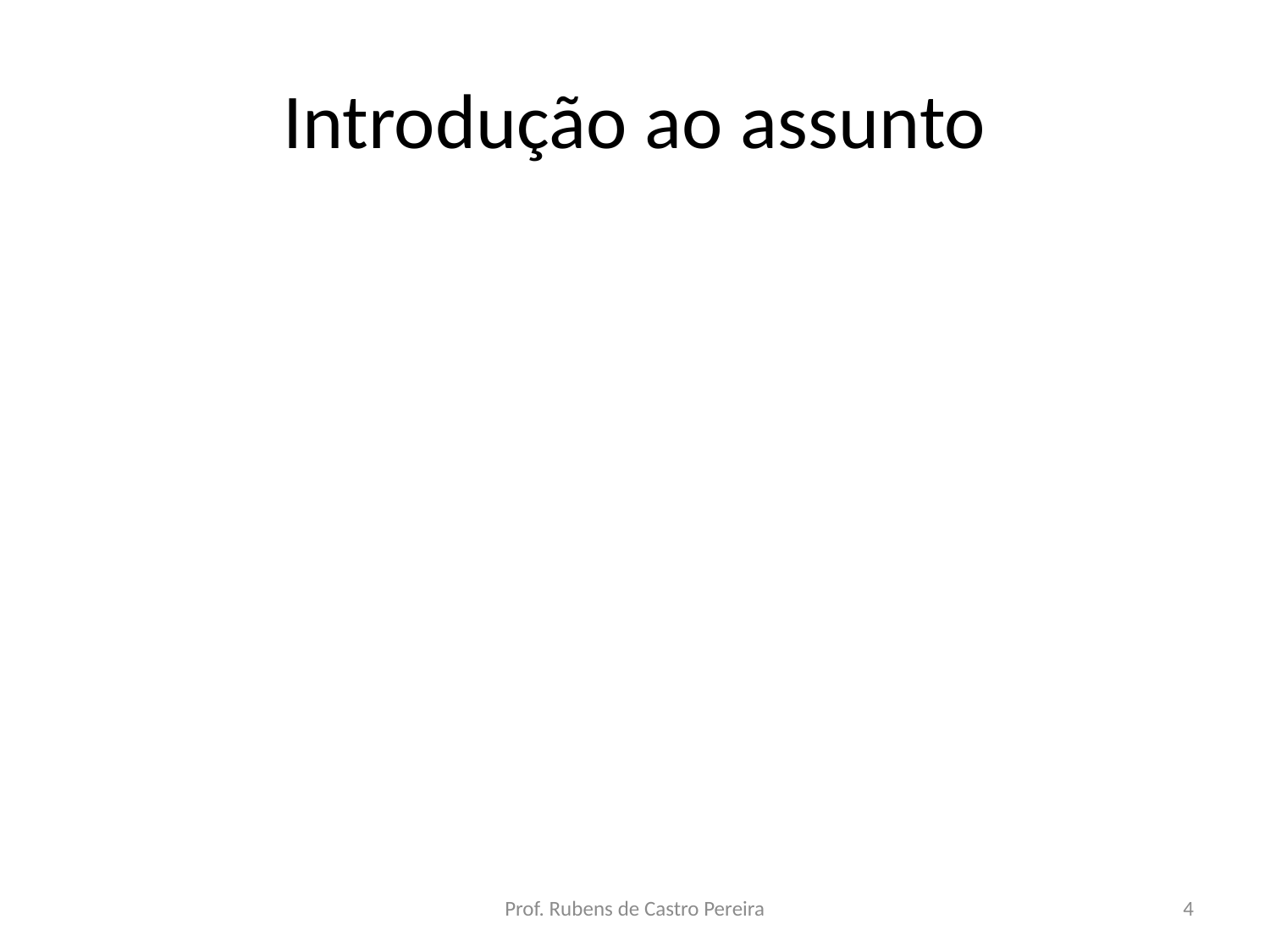

# Introdução ao assunto

Prof. Rubens de Castro Pereira
4